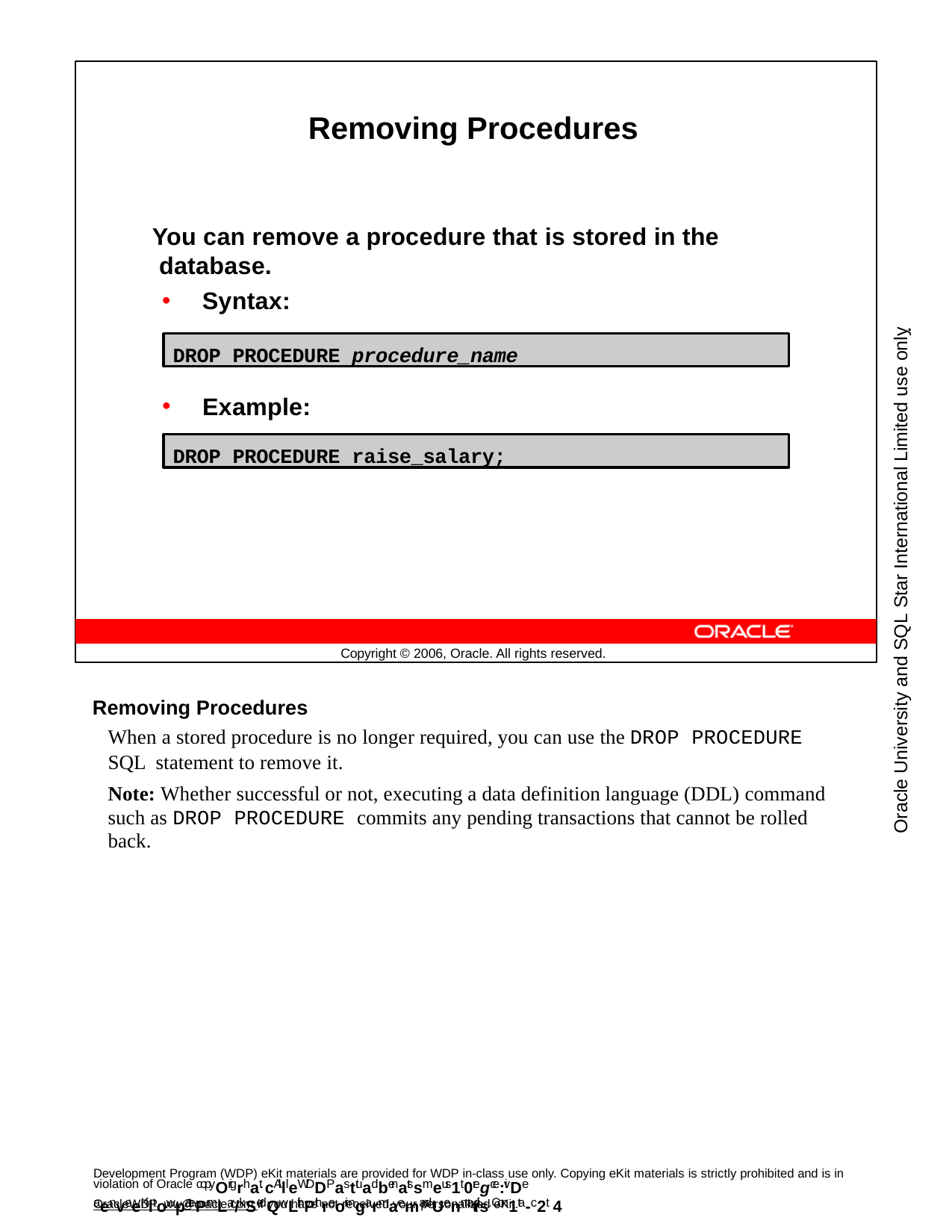

Removing Procedures
You can remove a procedure that is stored in the  database.
Syntax:
Oracle University and SQL Star International Limited use onlyฺ
DROP PROCEDURE procedure_name
Example:
DROP PROCEDURE raise_salary;
Copyright © 2006, Oracle. All rights reserved.
Removing Procedures
When a stored procedure is no longer required, you can use the DROP PROCEDURE SQL  statement to remove it.
Note: Whether successful or not, executing a data definition language (DDL) command  such as DROP PROCEDURE commits any pending transactions that cannot be rolled back.
Development Program (WDP) eKit materials are provided for WDP in-class use only. Copying eKit materials is strictly prohibited and is in
violation of Oracle copyOrigrhat. cAllleWDDPasttuadbenatssmeus1t 0regce:ivDe aenveeKiltowpatePrmLar/kSedQwLithPthreoir ngarmaemandUenmaitils. Con1ta-c2t 4
OracleWDP_ww@oracle.com if you have not received your personalized eKit.